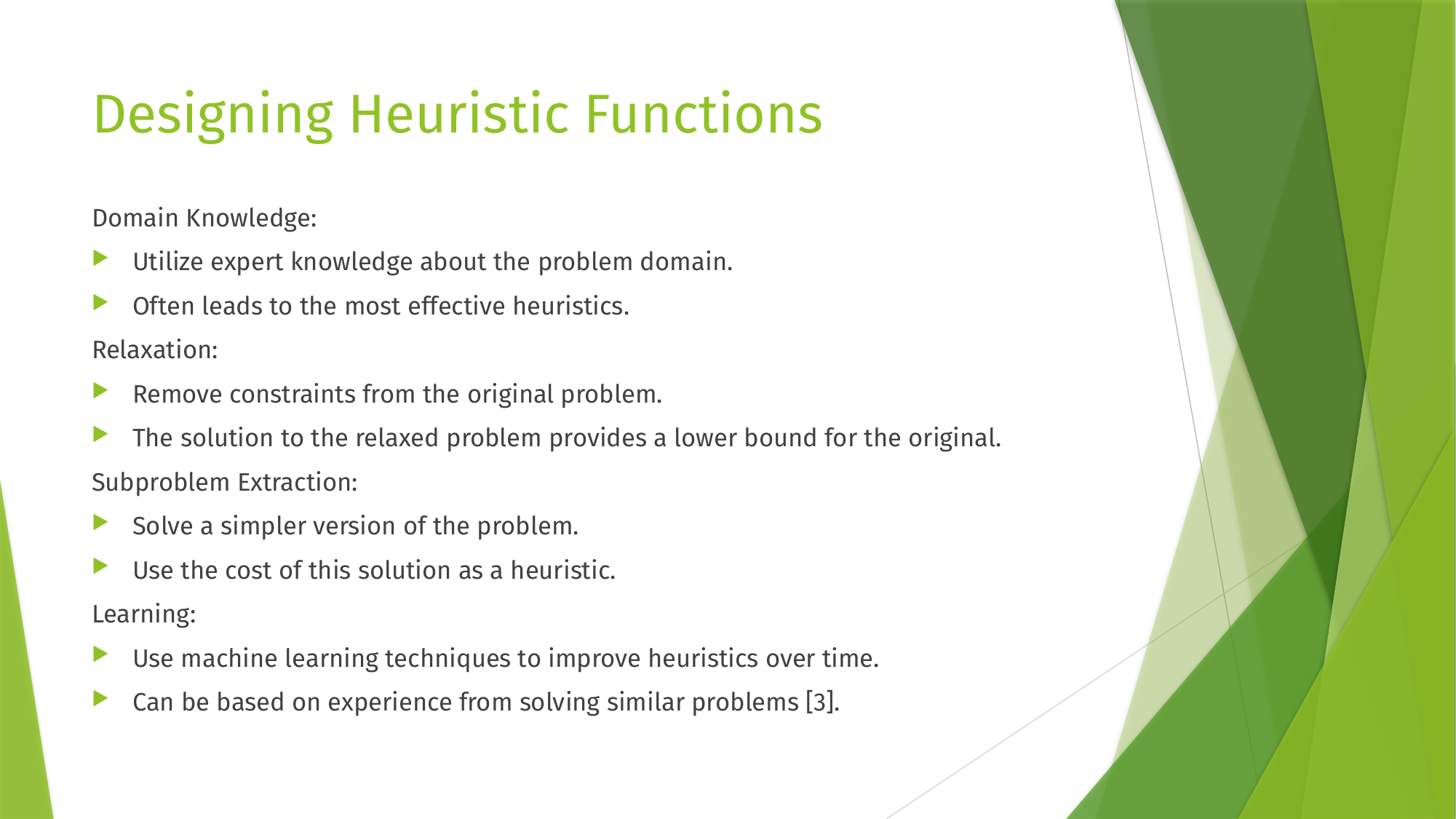

# Designing Heuristic Functions

Domain Knowledge:
Utilize expert knowledge about the problem domain.
Often leads to the most effective heuristics.
Relaxation:
Remove constraints from the original problem.
The solution to the relaxed problem provides a lower bound for the original.
Subproblem Extraction:
Solve a simpler version of the problem.
Use the cost of this solution as a heuristic.
Learning:
Use machine learning techniques to improve heuristics over time.
Can be based on experience from solving similar problems [3].